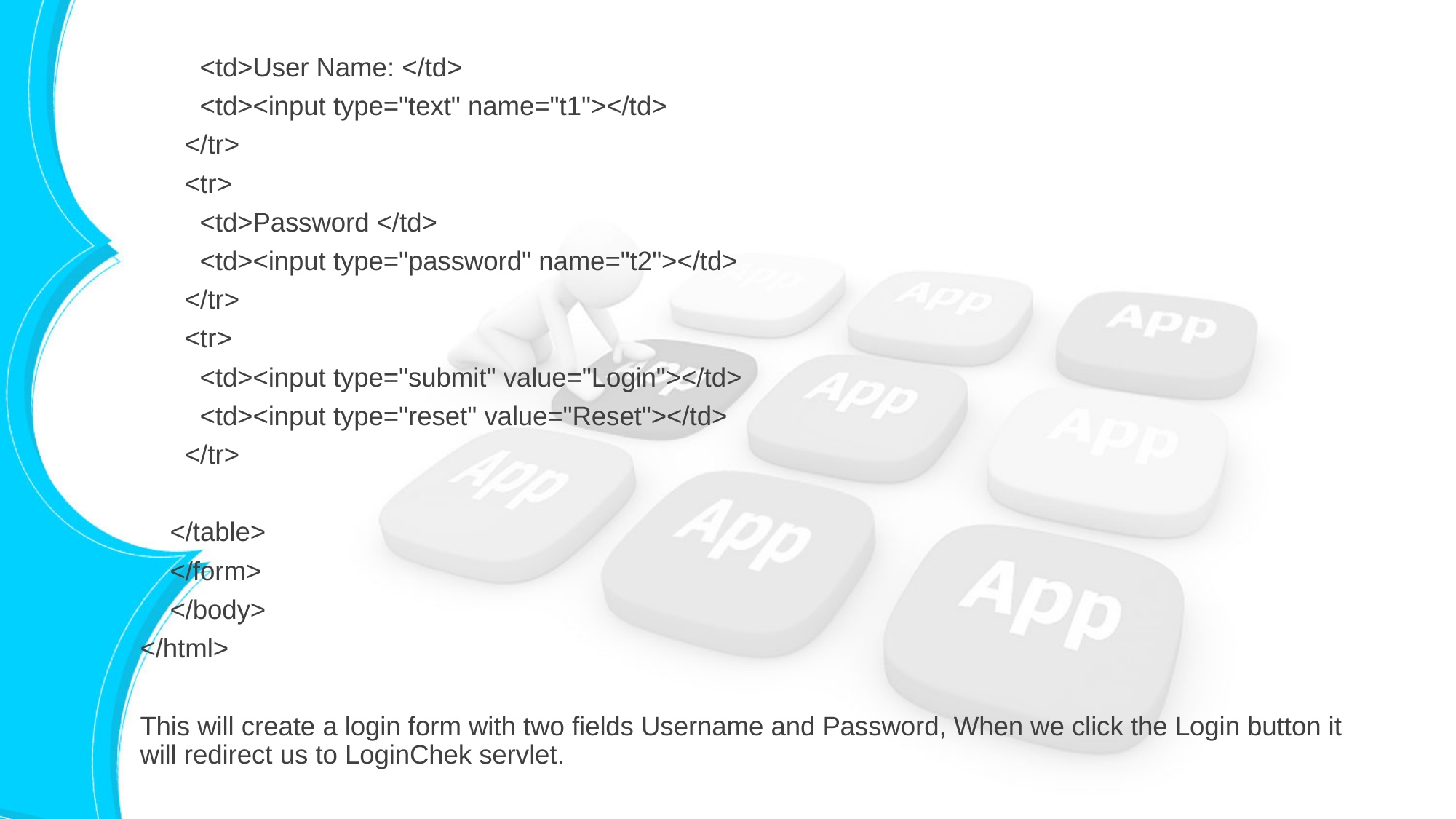

<td>User Name: </td>
        <td><input type="text" name="t1"></td>
      </tr>
      <tr>
        <td>Password </td>
        <td><input type="password" name="t2"></td>
      </tr>
      <tr>
        <td><input type="submit" value="Login"></td>
        <td><input type="reset" value="Reset"></td>
      </tr>

    </table>
    </form>
    </body>
</html>

This will create a login form with two fields Username and Password, When we click the Login button it will redirect us to LoginChek servlet.